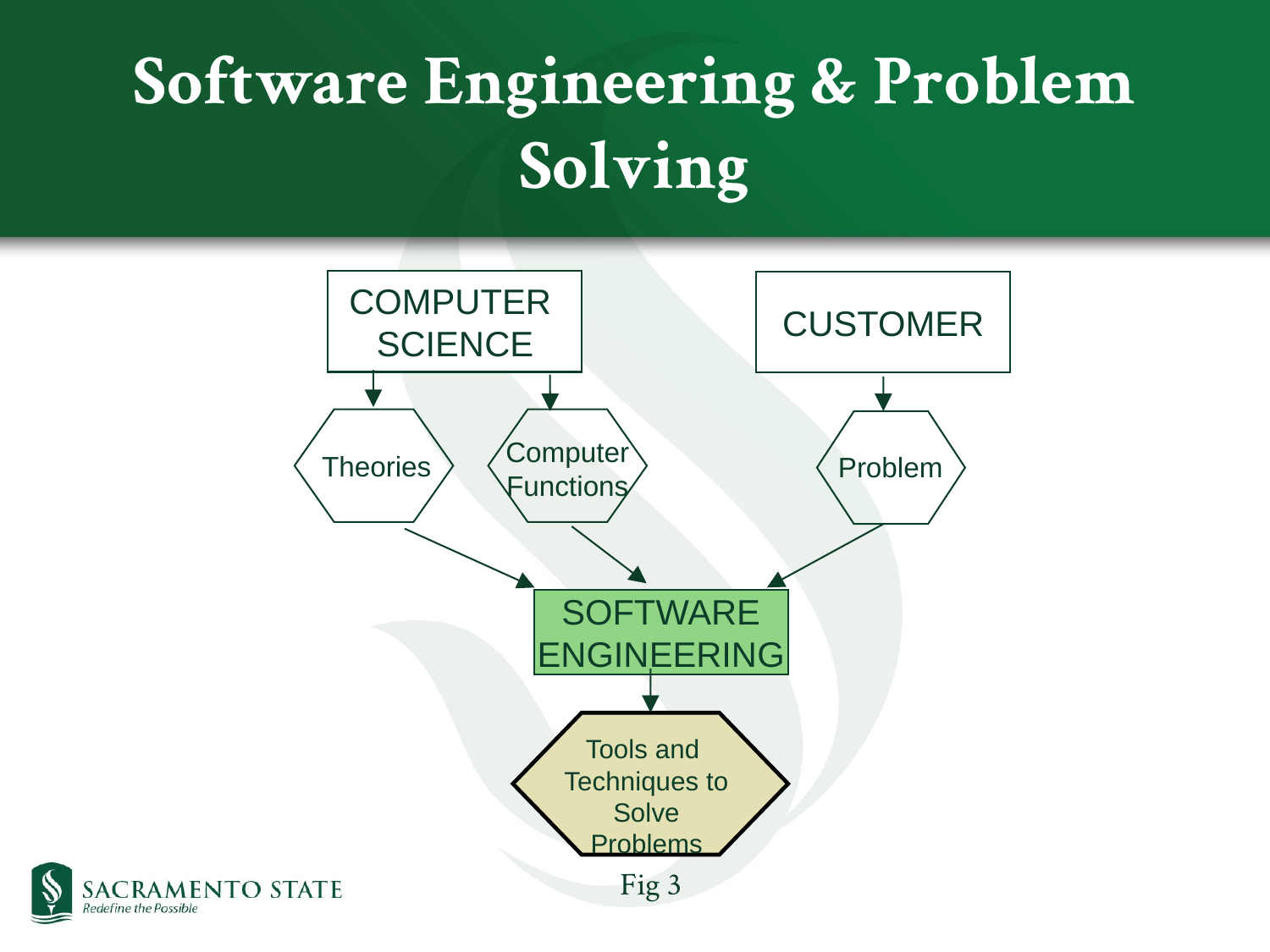

# Software Engineering & Problem Solving
COMPUTER
SCIENCE
CUSTOMER

Computer
Functions
Theories
Problem

SOFTWARE
ENGINEERING

Tools and
Techniques to
Solve Problems
Fig 3